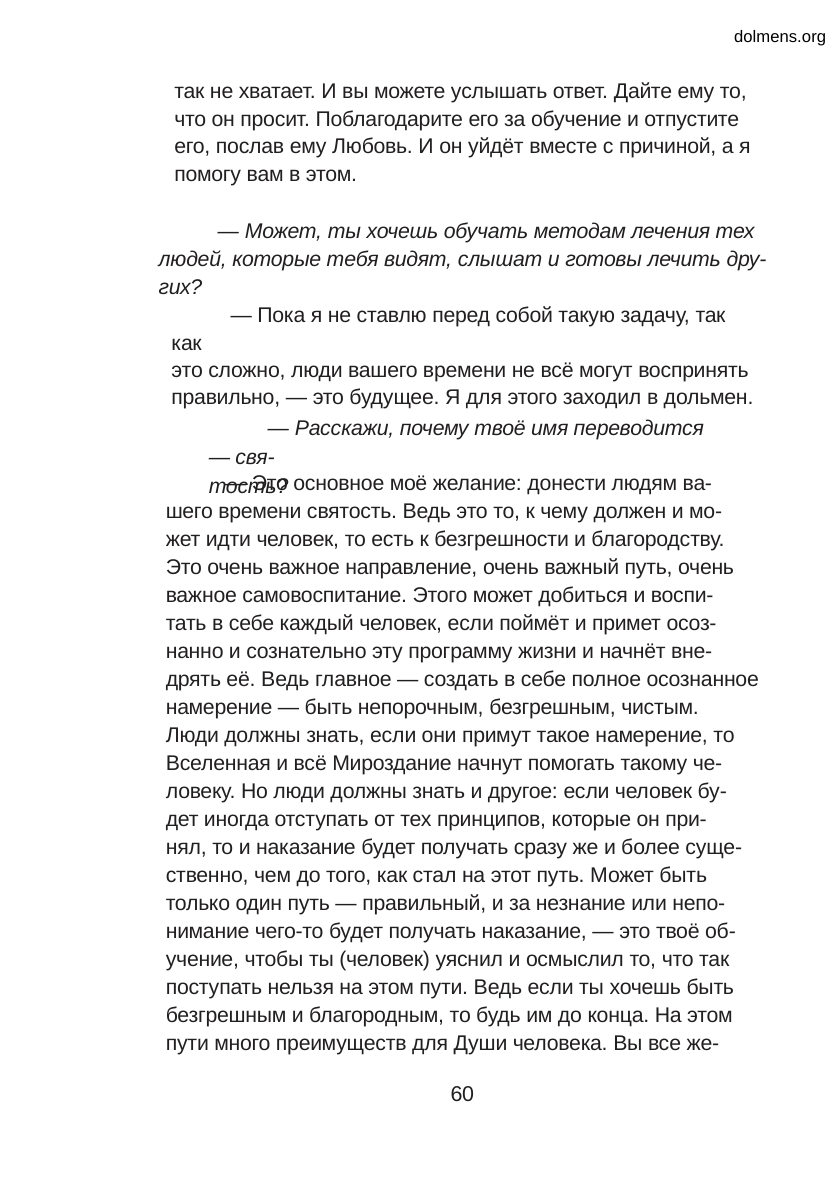

dolmens.org

так не хватает. И вы можете услышать ответ. Дайте ему то,
что он просит. Поблагодарите его за обучение и отпустите
его, послав ему Любовь. И он уйдёт вместе с причиной, а я
помогу вам в этом.

— Может, ты хочешь обучать методам лечения тех
людей, которые тебя видят, слышат и готовы лечить дру-
гих?

— Пока я не ставлю перед собой такую задачу, так как
это сложно, люди вашего времени не всё могут воспринять
правильно, — это будущее. Я для этого заходил в дольмен.

— Расскажи, почему твоё имя переводится — свя-
тость?

— Это основное моё желание: донести людям ва-
шего времени святость. Ведь это то, к чему должен и мо-
жет идти человек, то есть к безгрешности и благородству.
Это очень важное направление, очень важный путь, очень
важное самовоспитание. Этого может добиться и воспи-
тать в себе каждый человек, если поймёт и примет осоз-
нанно и сознательно эту программу жизни и начнёт вне-
дрять её. Ведь главное — создать в себе полное осознанное
намерение — быть непорочным, безгрешным, чистым.
Люди должны знать, если они примут такое намерение, то
Вселенная и всё Мироздание начнут помогать такому че-
ловеку. Но люди должны знать и другое: если человек бу-
дет иногда отступать от тех принципов, которые он при-
нял, то и наказание будет получать сразу же и более суще-
ственно, чем до того, как стал на этот путь. Может быть
только один путь — правильный, и за незнание или непо-
нимание чего-то будет получать наказание, — это твоё об-
учение, чтобы ты (человек) уяснил и осмыслил то, что так
поступать нельзя на этом пути. Ведь если ты хочешь быть
безгрешным и благородным, то будь им до конца. На этом
пути много преимуществ для Души человека. Вы все же-

60